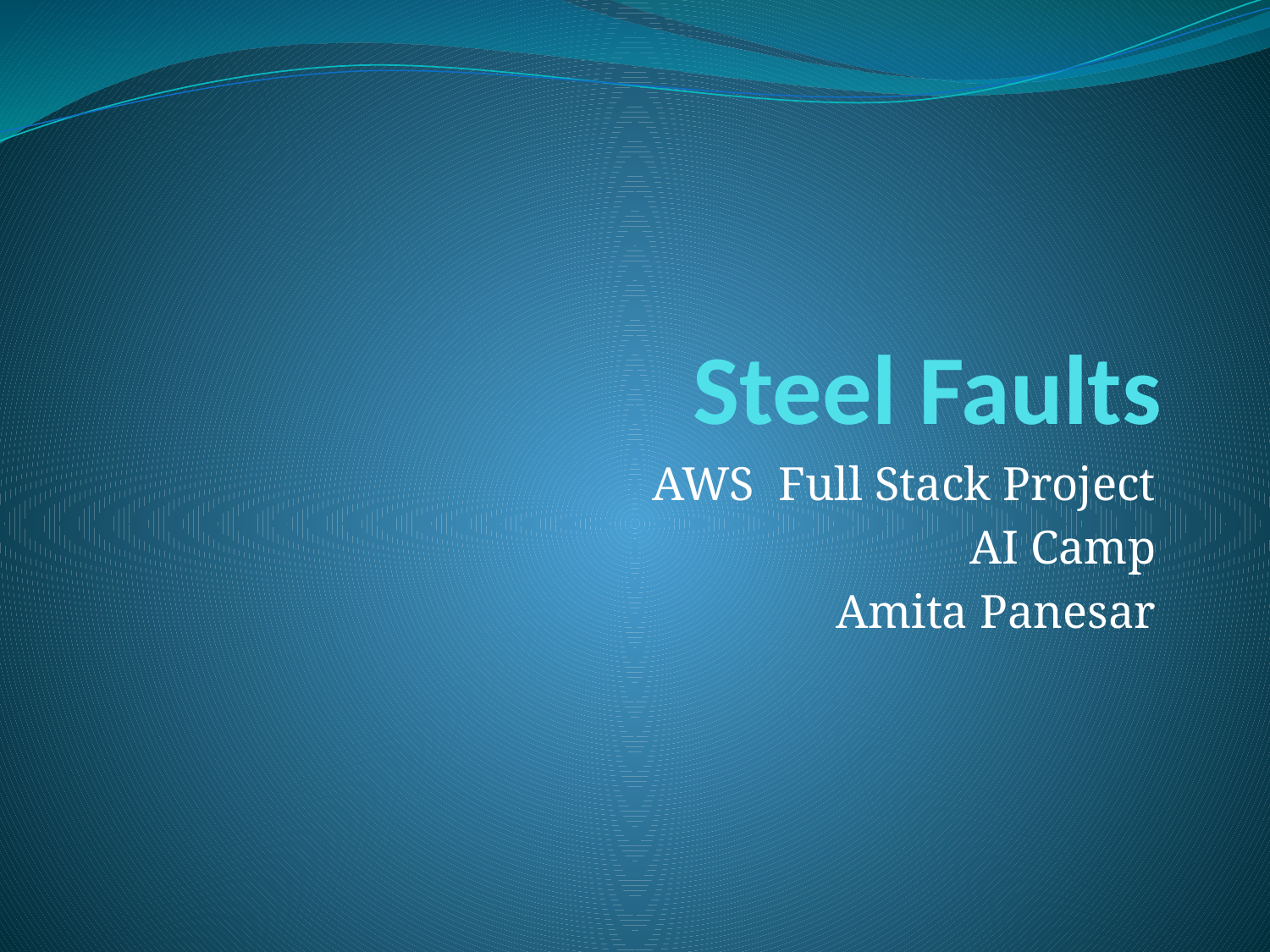

# Steel Faults
AWS  Full Stack Project
AI Camp
Amita Panesar